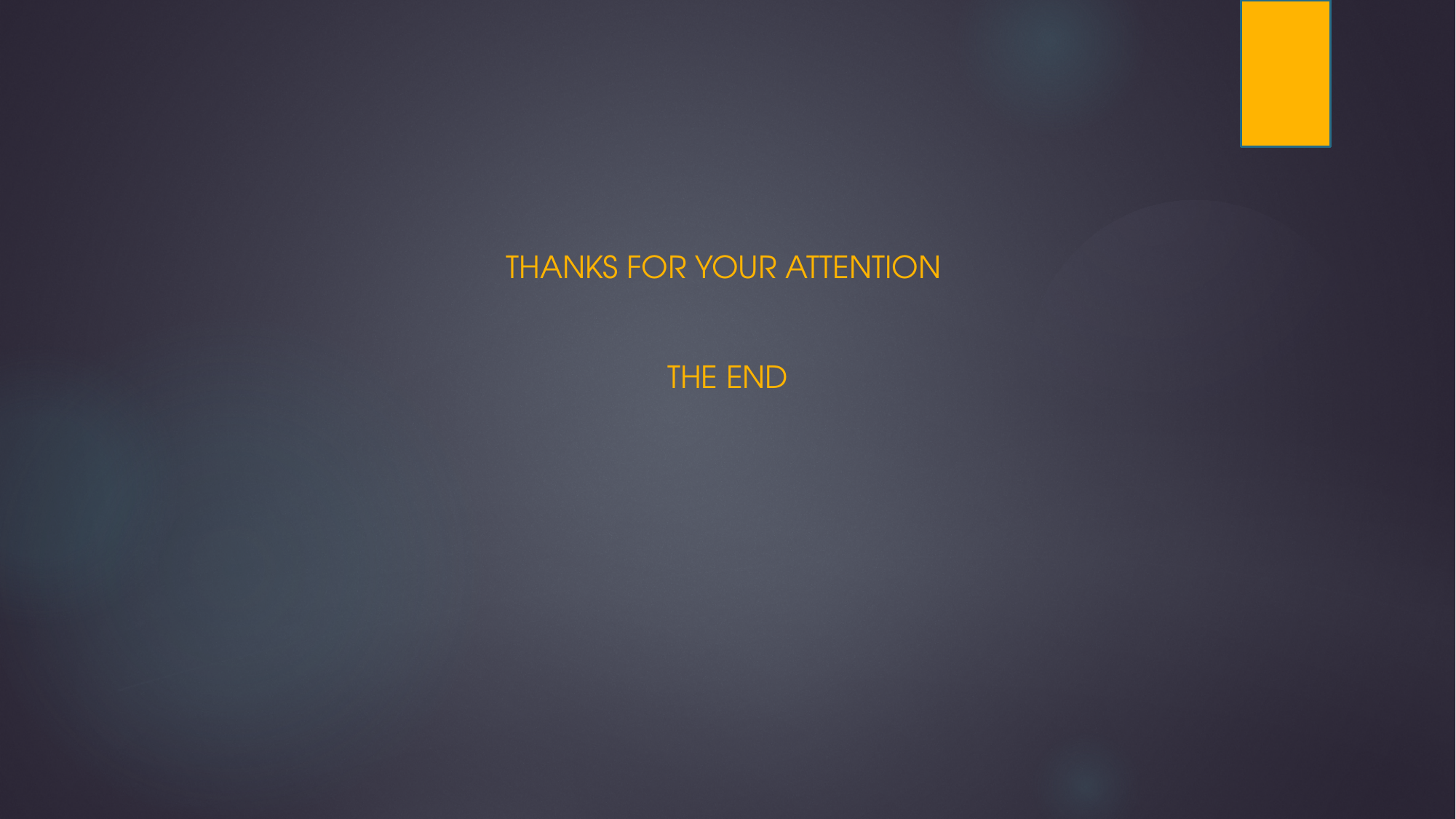

# THANKS FOR YOUR ATTENTION THE END